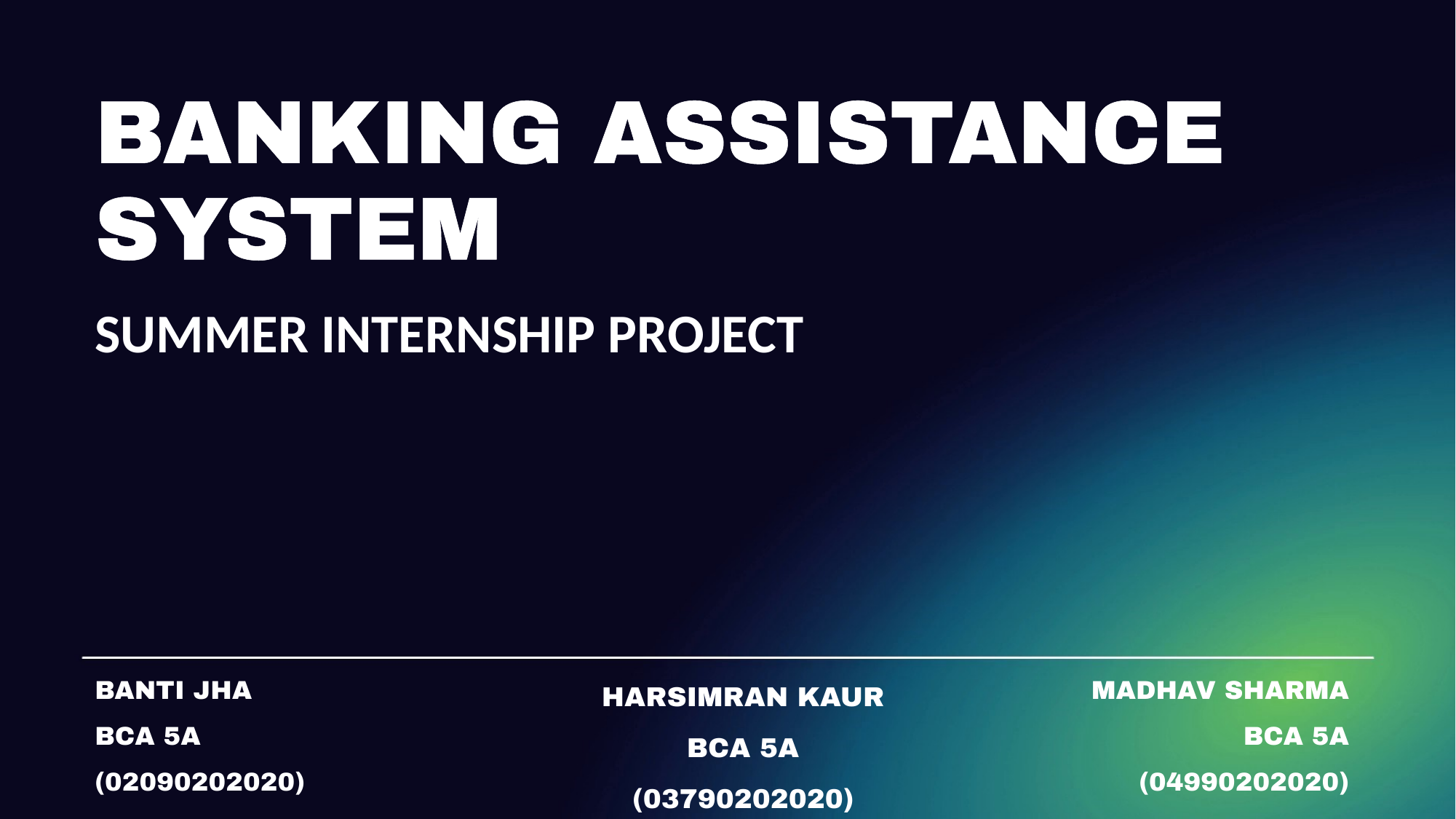

# BANKING ASSISTANCE SYSTEM
SUMMER INTERNSHIP PROJECT
HARSIMRAN KAUR
BCA 5A
(03790202020)

BANTI JHA
BCA 5A
(02090202020)

MADHAV SHARMA
BCA 5A
(04990202020)